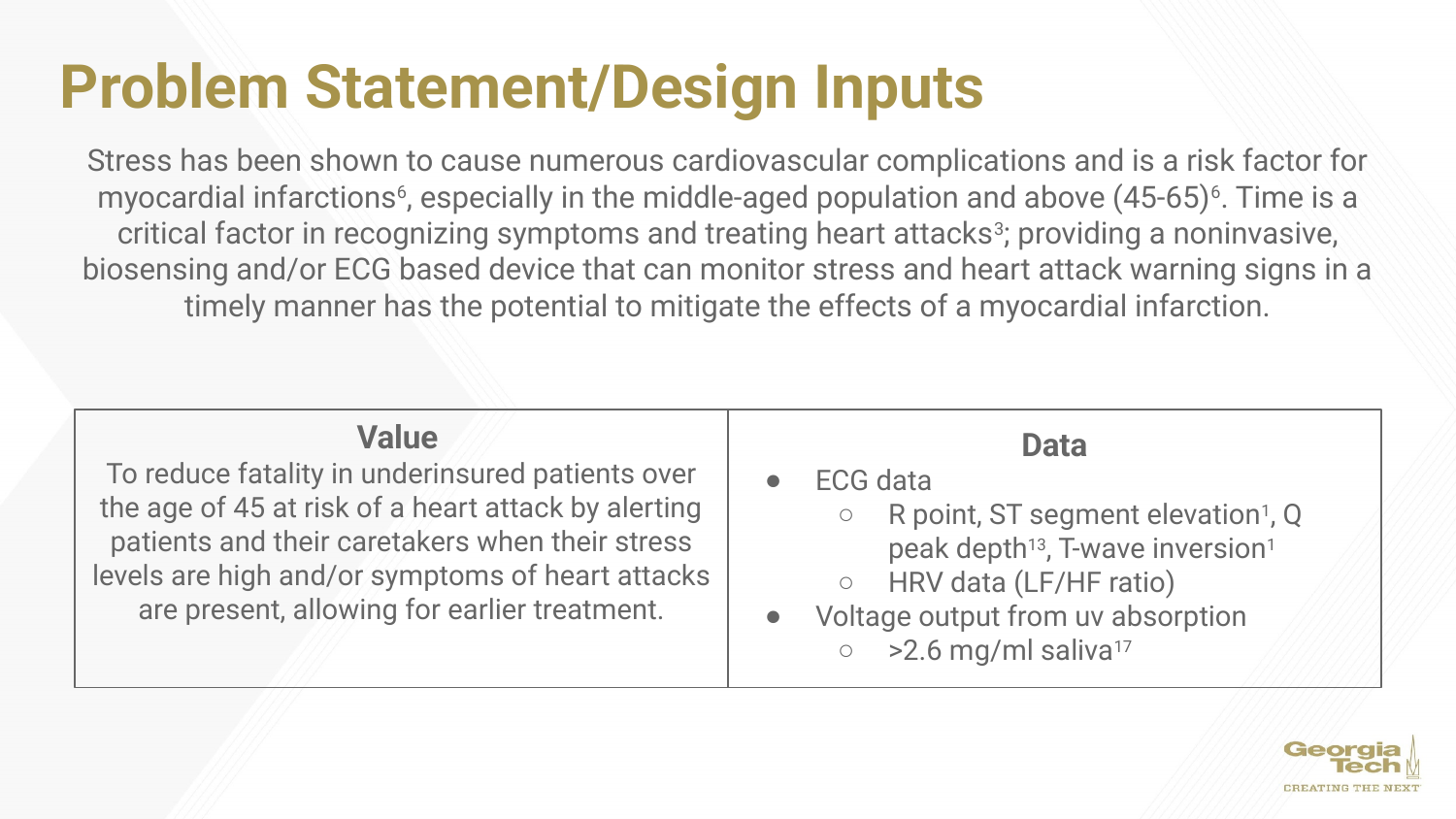

# Problem Statement/Design Inputs
Stress has been shown to cause numerous cardiovascular complications and is a risk factor for myocardial infarctions6, especially in the middle-aged population and above (45-65)6. Time is a critical factor in recognizing symptoms and treating heart attacks3; providing a noninvasive, biosensing and/or ECG based device that can monitor stress and heart attack warning signs in a timely manner has the potential to mitigate the effects of a myocardial infarction.
Value
To reduce fatality in underinsured patients over the age of 45 at risk of a heart attack by alerting patients and their caretakers when their stress levels are high and/or symptoms of heart attacks are present, allowing for earlier treatment.

Data
ECG data
R point, ST segment elevation1, Q peak depth13, T-wave inversion1
HRV data (LF/HF ratio)
Voltage output from uv absorption
>2.6 mg/ml saliva17